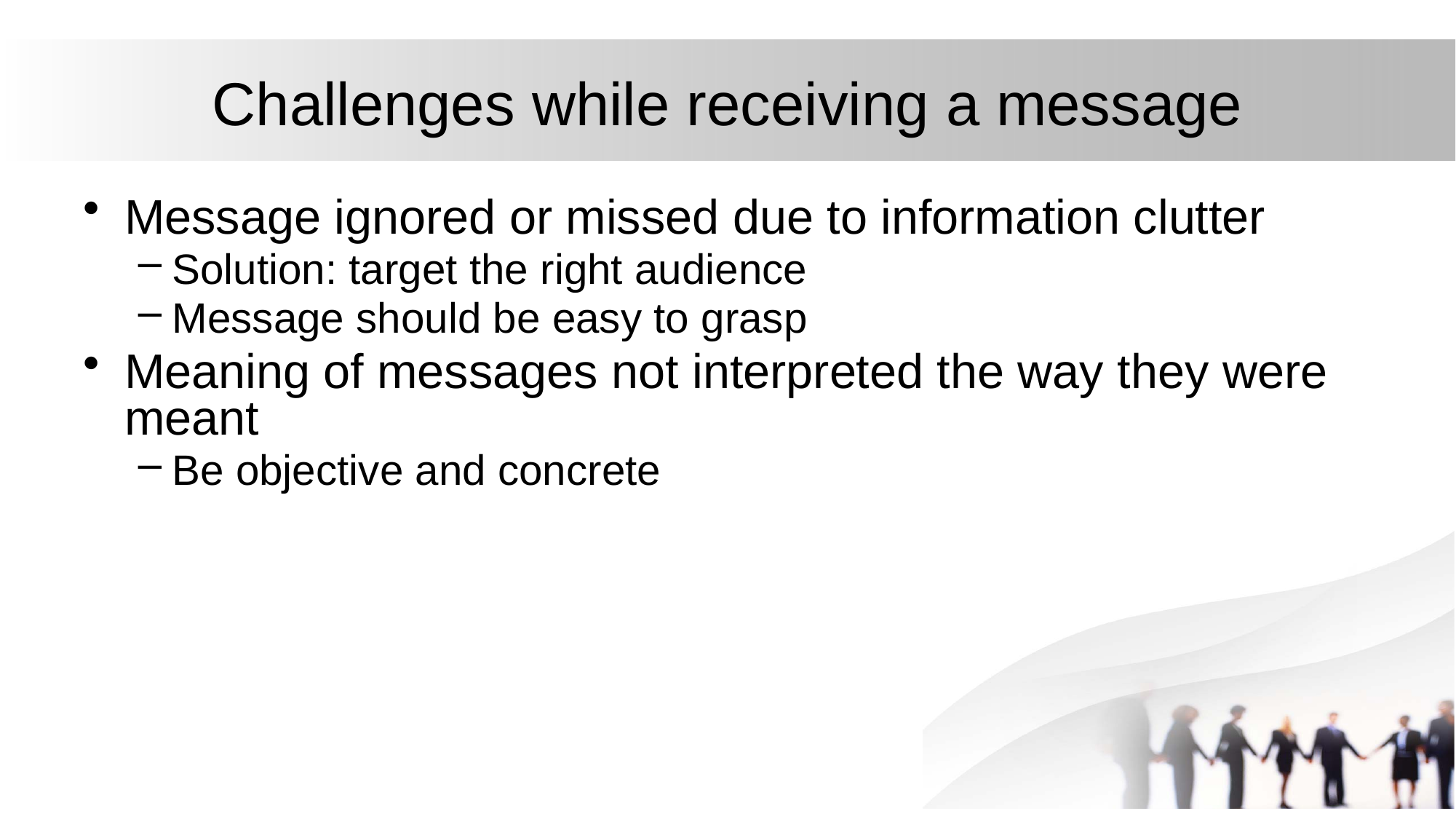

# Challenges while receiving a message
Message ignored or missed due to information clutter
Solution: target the right audience
Message should be easy to grasp
Meaning of messages not interpreted the way they were meant
Be objective and concrete